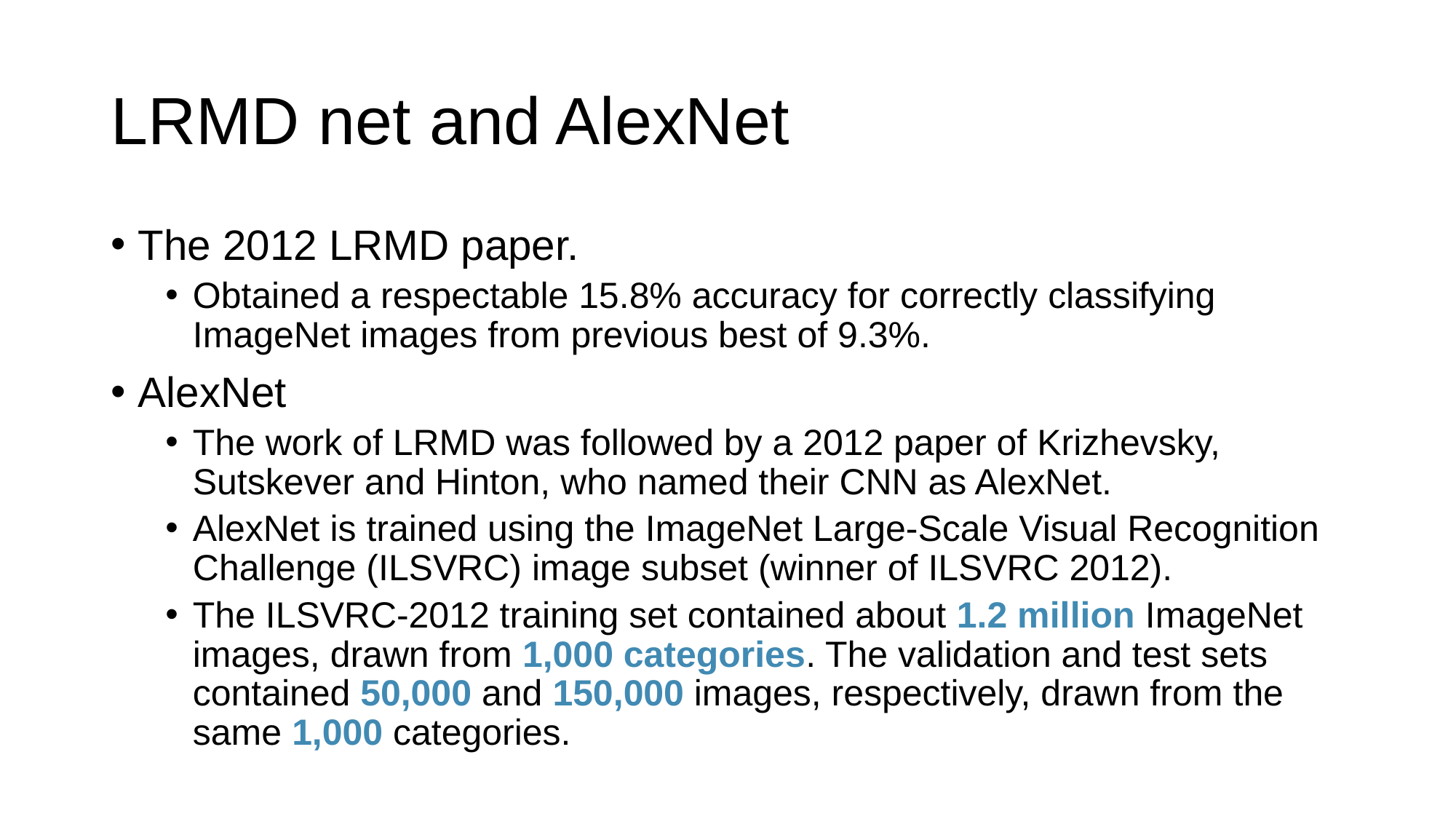

# LRMD net and AlexNet
The 2012 LRMD paper.
Obtained a respectable 15.8% accuracy for correctly classifying ImageNet images from previous best of 9.3%.
AlexNet
The work of LRMD was followed by a 2012 paper of Krizhevsky, Sutskever and Hinton, who named their CNN as AlexNet.
AlexNet is trained using the ImageNet Large-Scale Visual Recognition Challenge (ILSVRC) image subset (winner of ILSVRC 2012).
The ILSVRC-2012 training set contained about 1.2 million ImageNet images, drawn from 1,000 categories. The validation and test sets contained 50,000 and 150,000 images, respectively, drawn from the same 1,000 categories.